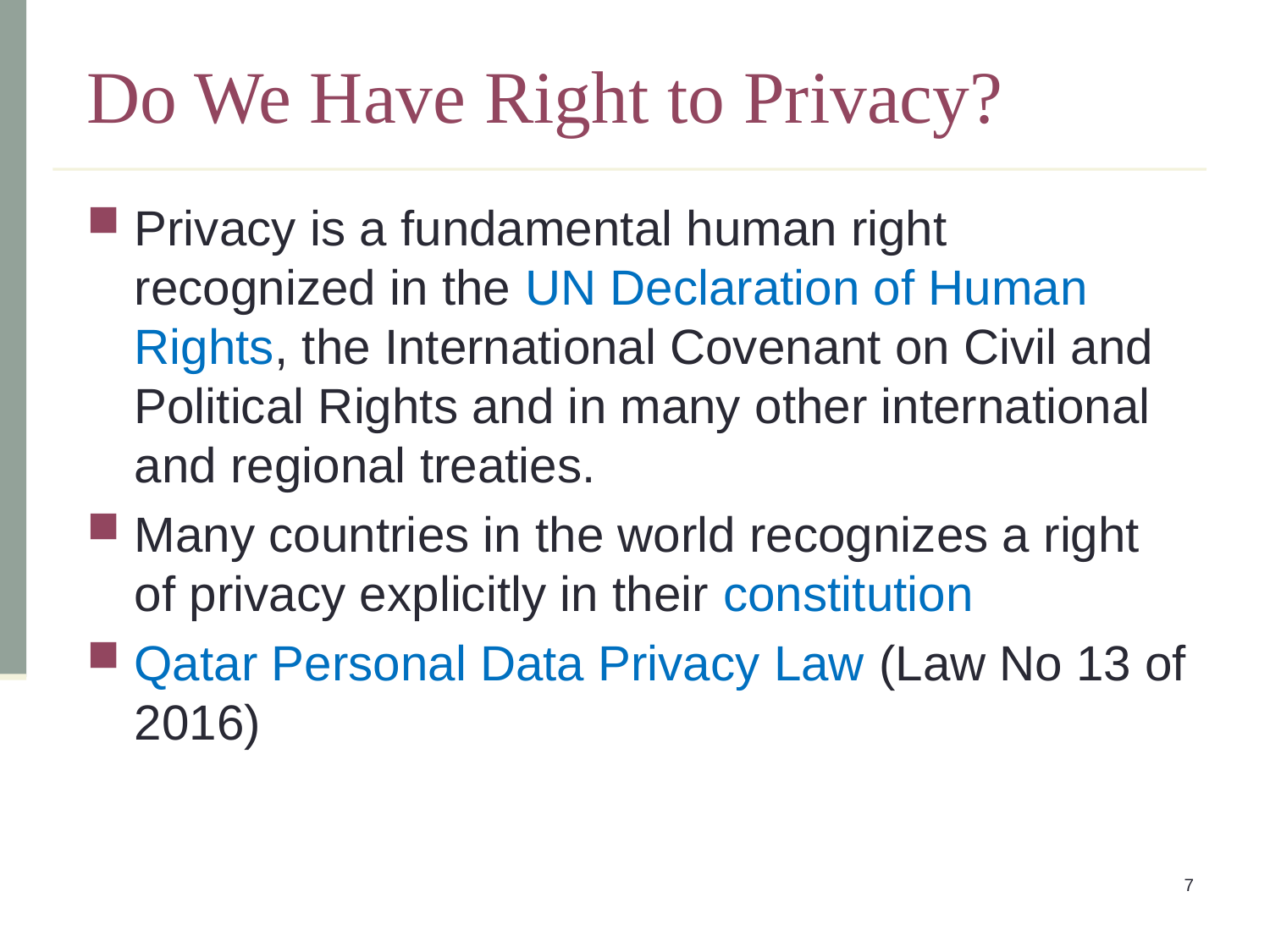

# Do We Have Right to Privacy?
Privacy is a fundamental human right recognized in the UN Declaration of Human Rights, the International Covenant on Civil and Political Rights and in many other international and regional treaties.
Many countries in the world recognizes a right of privacy explicitly in their constitution
Qatar Personal Data Privacy Law (Law No 13 of 2016)

7